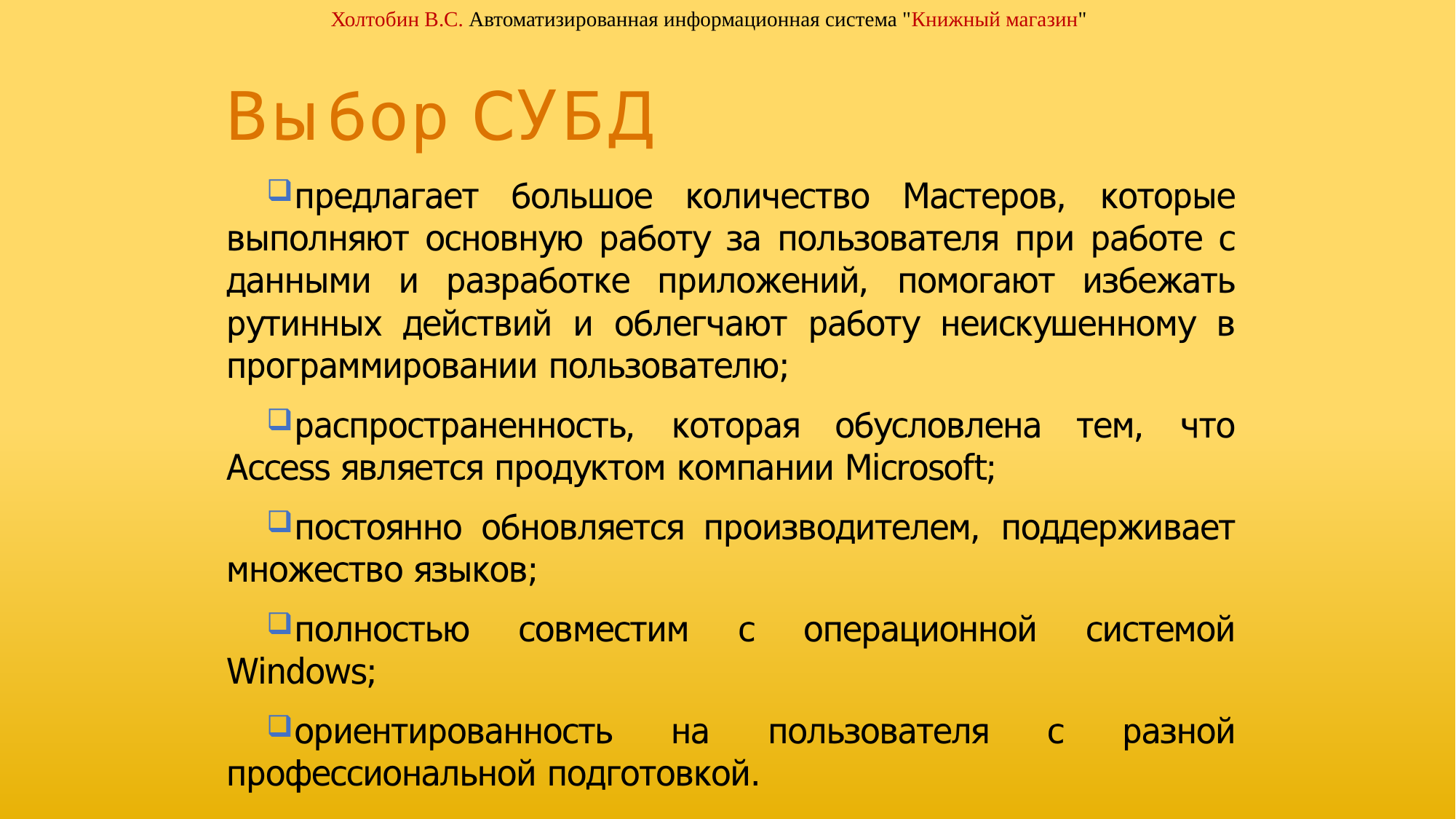

Холтобин В.С. Автоматизированная информационная система "Книжный магазин"
Выбор СУБД

предлагает большое количество Мастеров, которые выполняют основную работу за пользователя при работе с данными и разработке приложений, помогают избежать рутинных действий и облегчают работу неискушенному в программировании пользователю;
распространенность, которая обусловлена тем, что Access является продуктом компании Microsoft;
постоянно обновляется производителем, поддерживает множество языков;
полностью совместим с операционной системой Windows;
ориентированность на пользователя с разной профессиональной подготовкой.